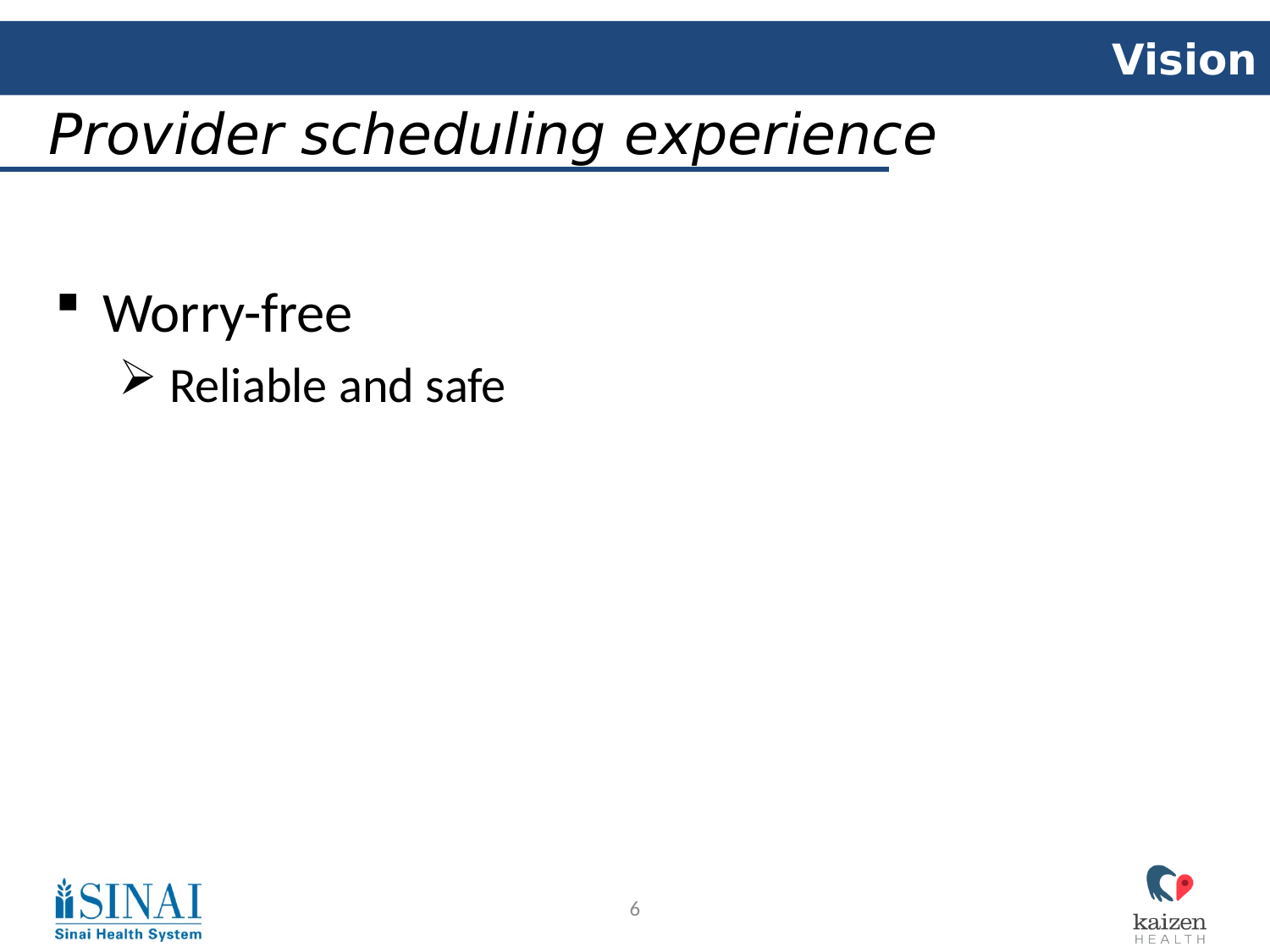

# Vision
  Provider scheduling experience

Worry-free
 Reliable and safe
6